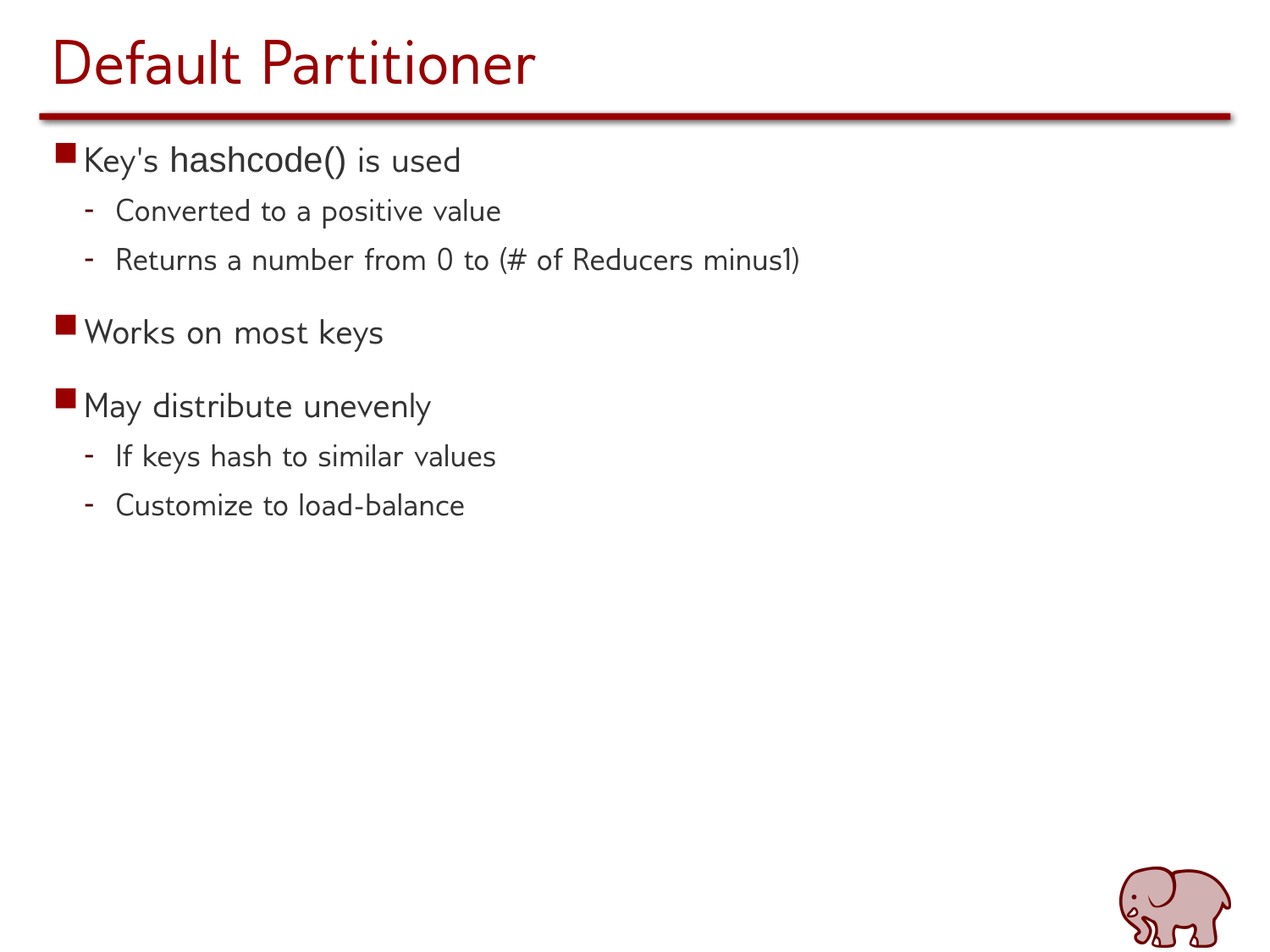

# Default Partitioner
Key's hashcode() is used
Converted to a positive value
Returns a number from 0 to (# of Reducers minus1)
Works on most keys
May distribute unevenly
If keys hash to similar values
Customize to load-balance